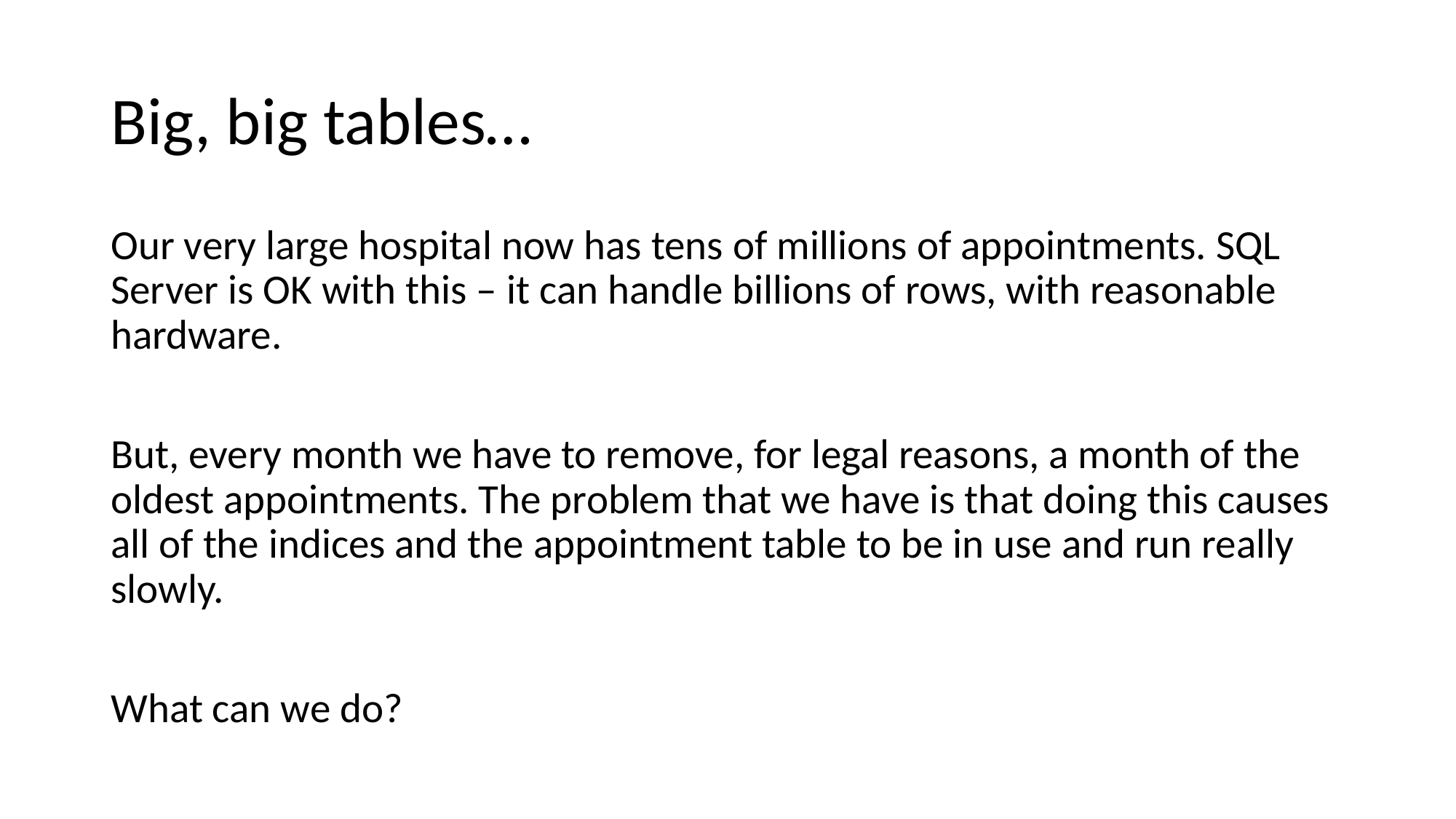

# Big, big tables…
Our very large hospital now has tens of millions of appointments. SQL Server is OK with this – it can handle billions of rows, with reasonable hardware.

But, every month we have to remove, for legal reasons, a month of the oldest appointments. The problem that we have is that doing this causes all of the indices and the appointment table to be in use and run really slowly.

What can we do?